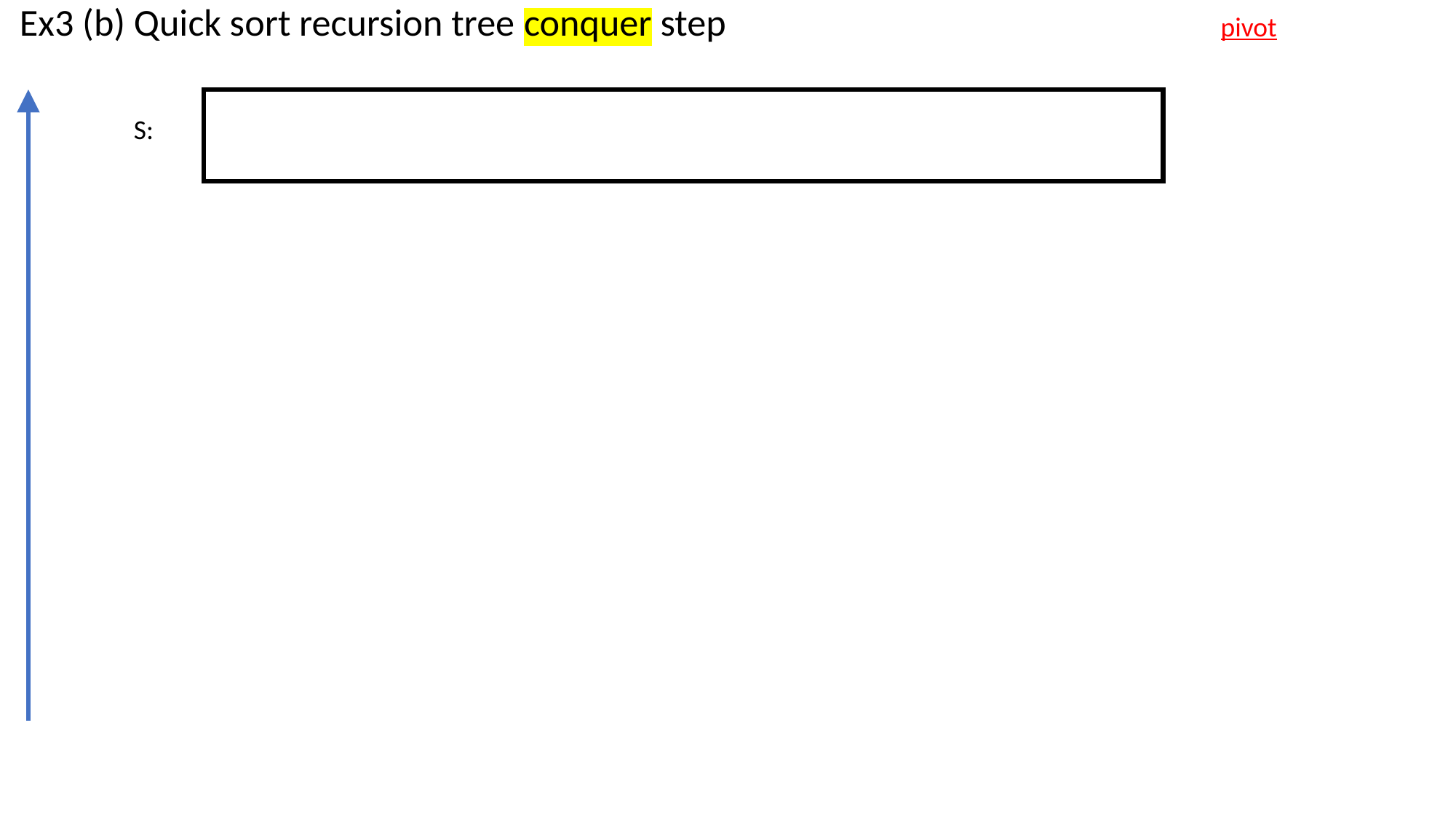

# Ex3 (b) Quick sort recursion tree conquer step
pivot

S: